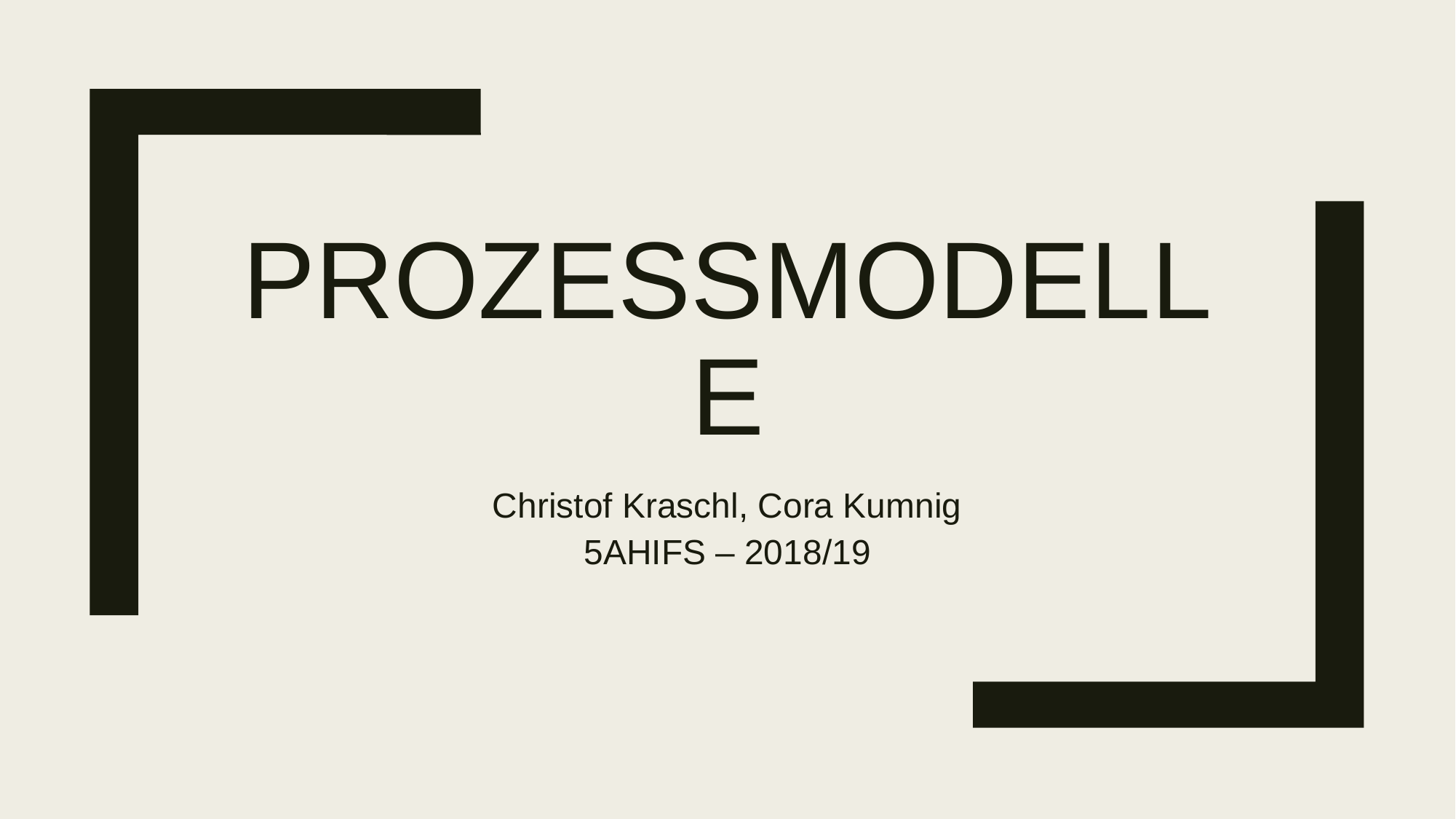

# Prozessmodelle
Christof Kraschl, Cora Kumnig
5AHIFS – 2018/19